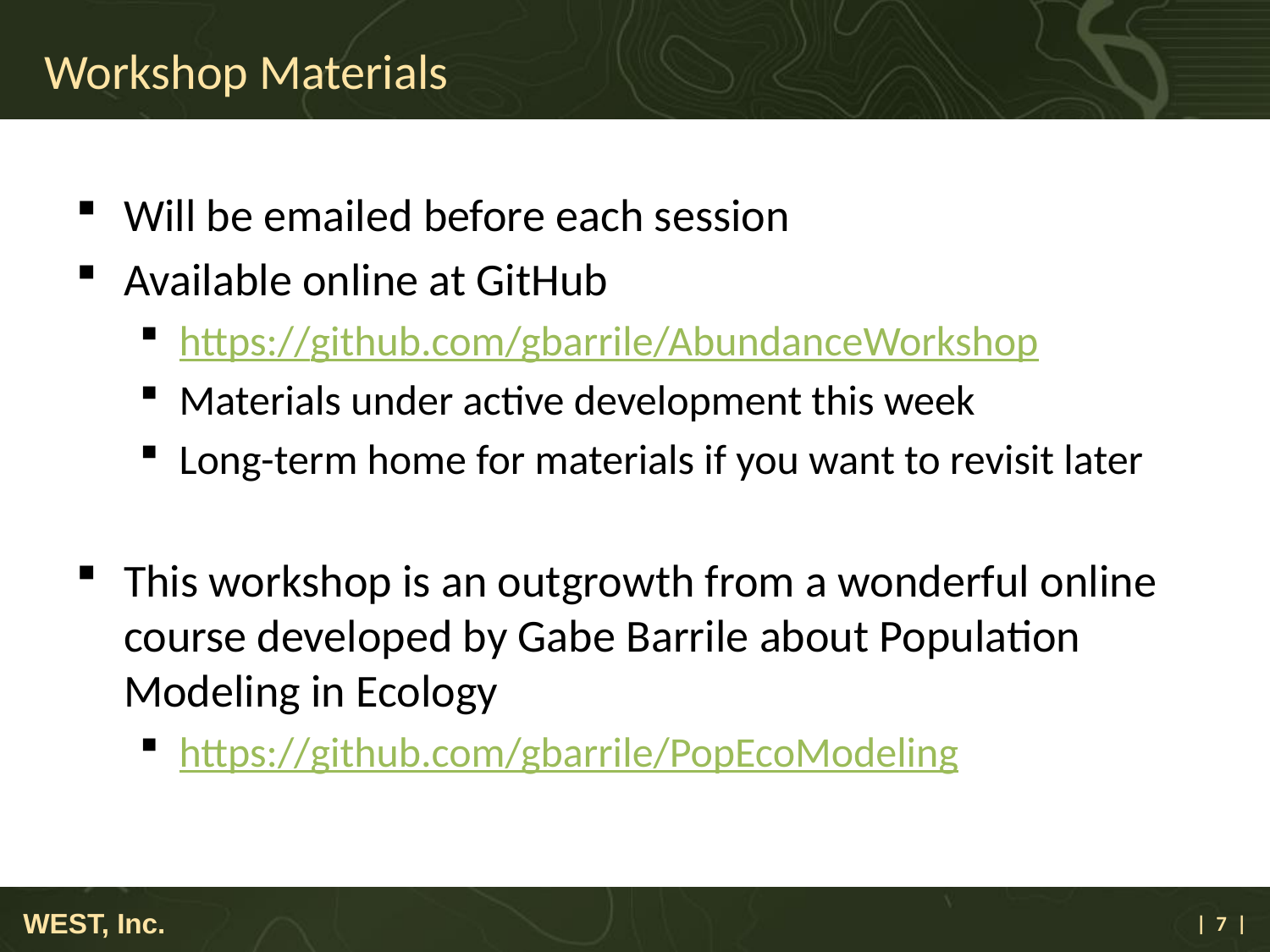

# Workshop Materials
Will be emailed before each session
Available online at GitHub
https://github.com/gbarrile/AbundanceWorkshop
Materials under active development this week
Long-term home for materials if you want to revisit later

This workshop is an outgrowth from a wonderful online course developed by Gabe Barrile about Population Modeling in Ecology
https://github.com/gbarrile/PopEcoModeling